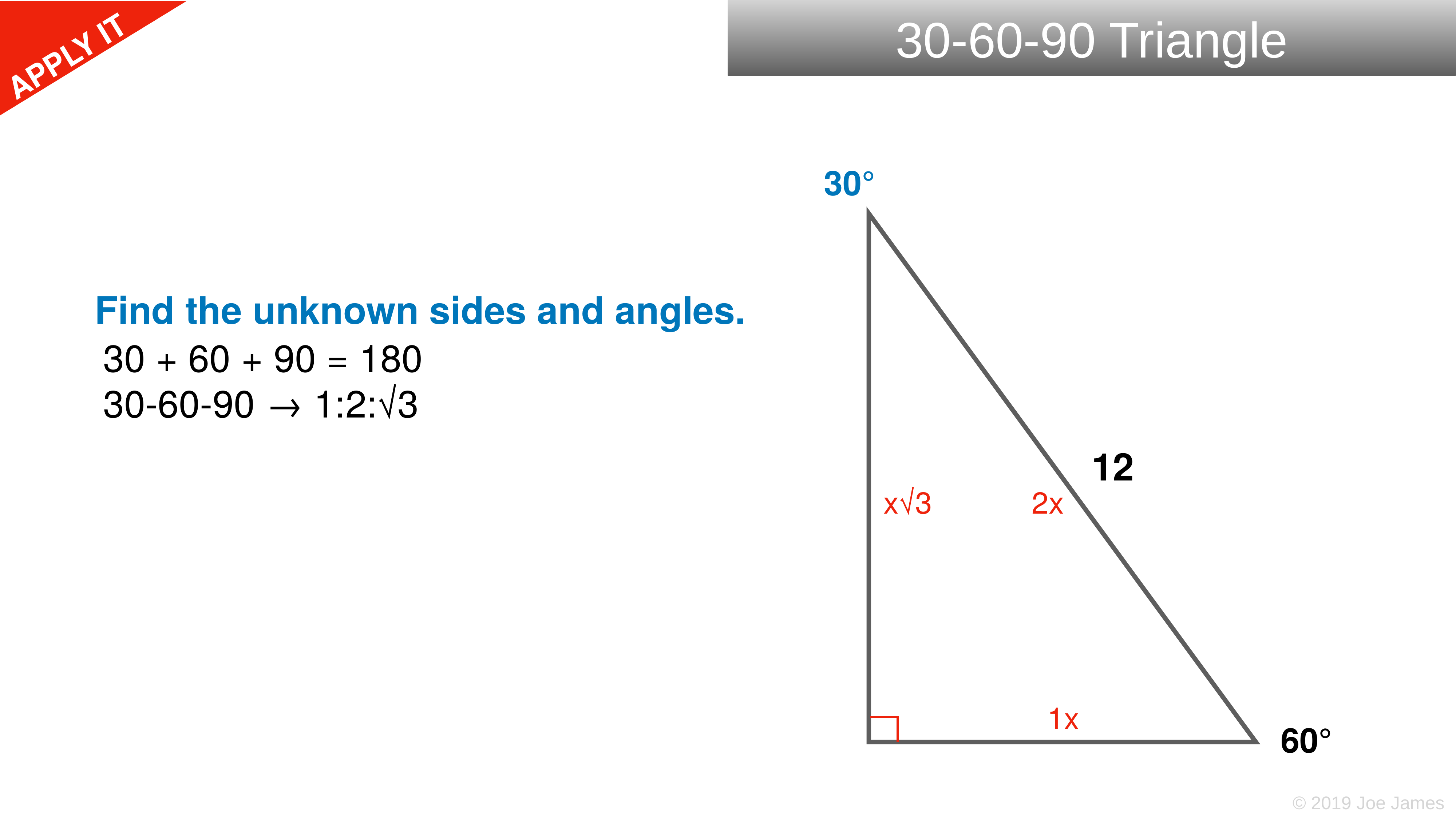

30-60-90 Triangle
30°

Find the unknown sides and angles.
30 + 60 + 90 = 180
30-60-90 → 1:2:√3
12
x√3
2x
1x
60°